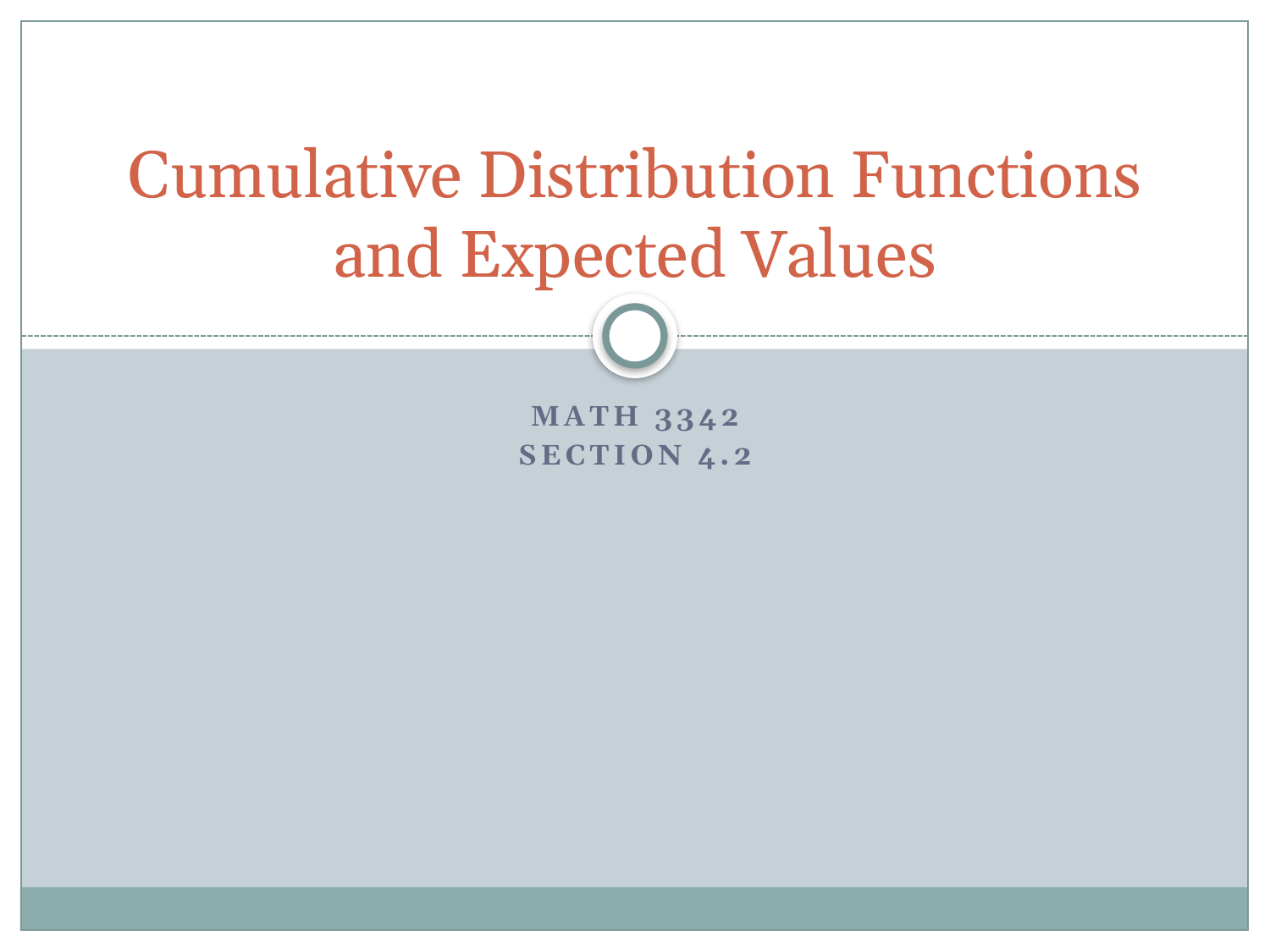

# Cumulative Distribution Functions and Expected Values
MATH 3342
Section 4.2